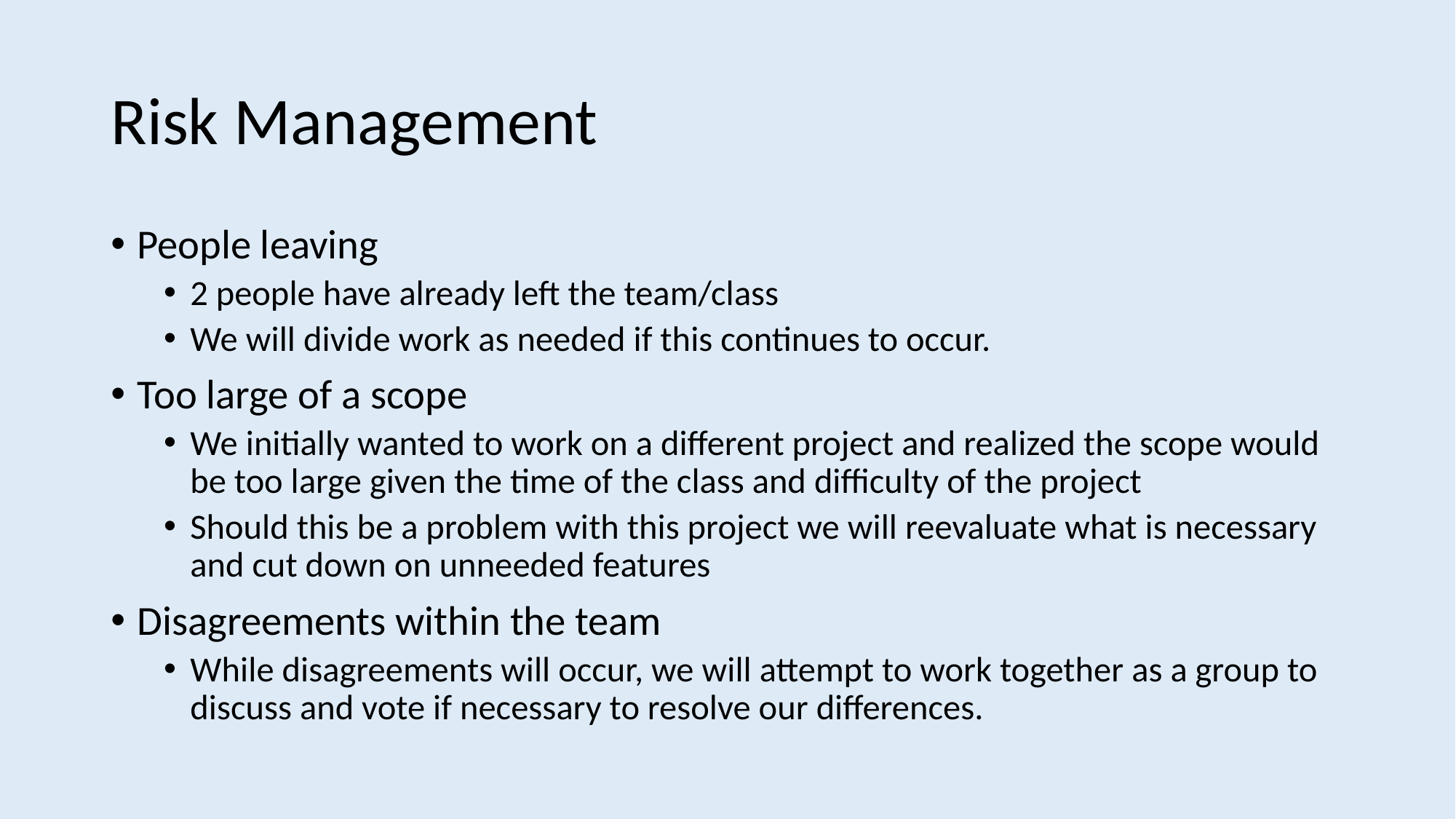

# Risk Management
People leaving
2 people have already left the team/class
We will divide work as needed if this continues to occur.
Too large of a scope
We initially wanted to work on a different project and realized the scope would be too large given the time of the class and difficulty of the project
Should this be a problem with this project we will reevaluate what is necessary and cut down on unneeded features
Disagreements within the team
While disagreements will occur, we will attempt to work together as a group to discuss and vote if necessary to resolve our differences.